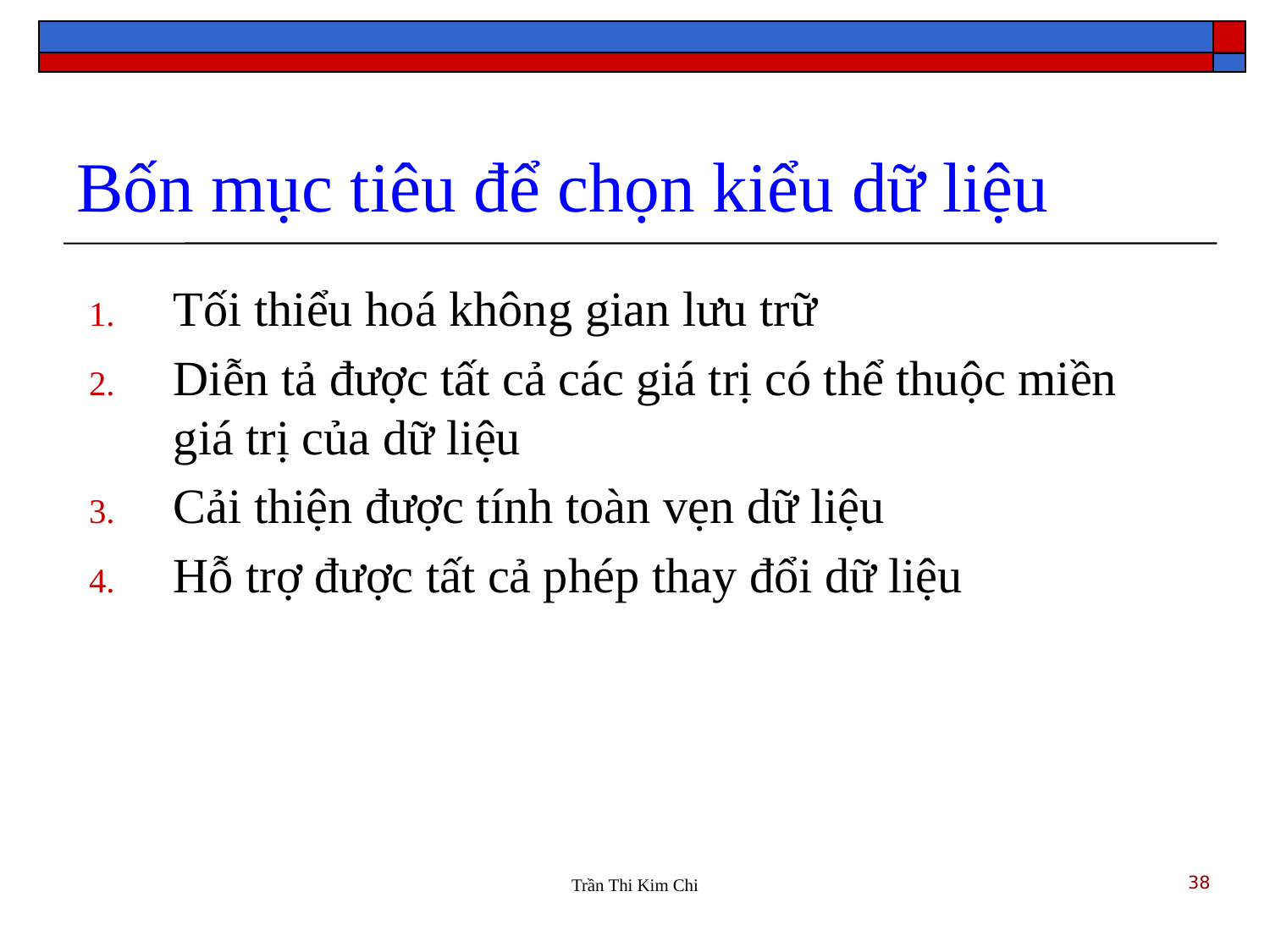

Bốn mục tiêu để chọn kiểu dữ liệu
Tối thiểu hoá không gian lưu trữ
Diễn tả được tất cả các giá trị có thể thuộc miền giá trị của dữ liệu
Cải thiện được tính toàn vẹn dữ liệu
Hỗ trợ được tất cả phép thay đổi dữ liệu
38
Trần Thi Kim Chi